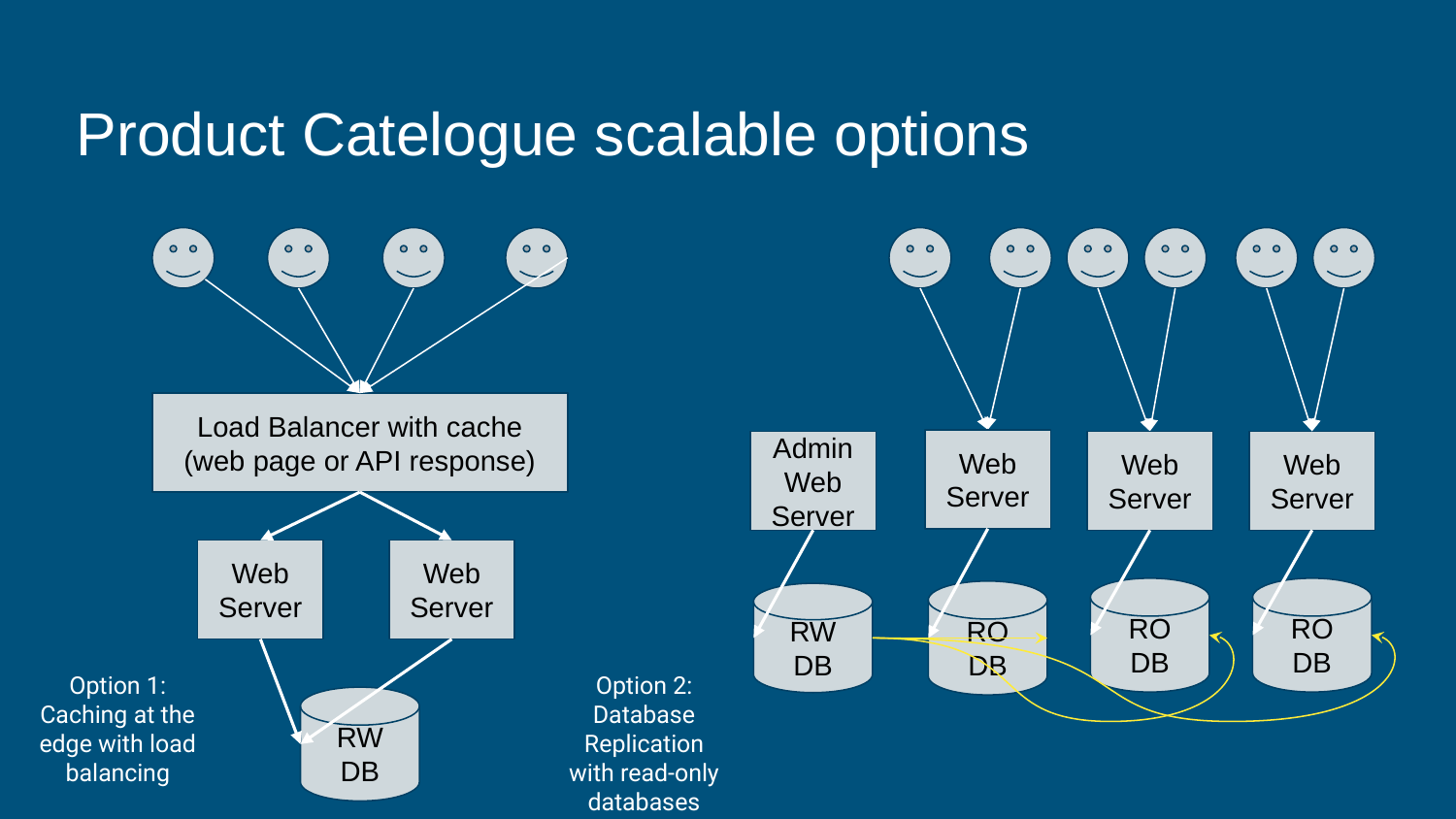

# Product Catelogue scalable options

Load Balancer with cache
(web page or API response)
Web Server
AdminWeb Server
Web Server
Web Server
Web Server
Web Server
RO
DB
RO
DB
RO
DB
RW
DB
Option 1:
Caching at the edge with load balancing
Option 2:
Database Replication with read-only databases
RW DB